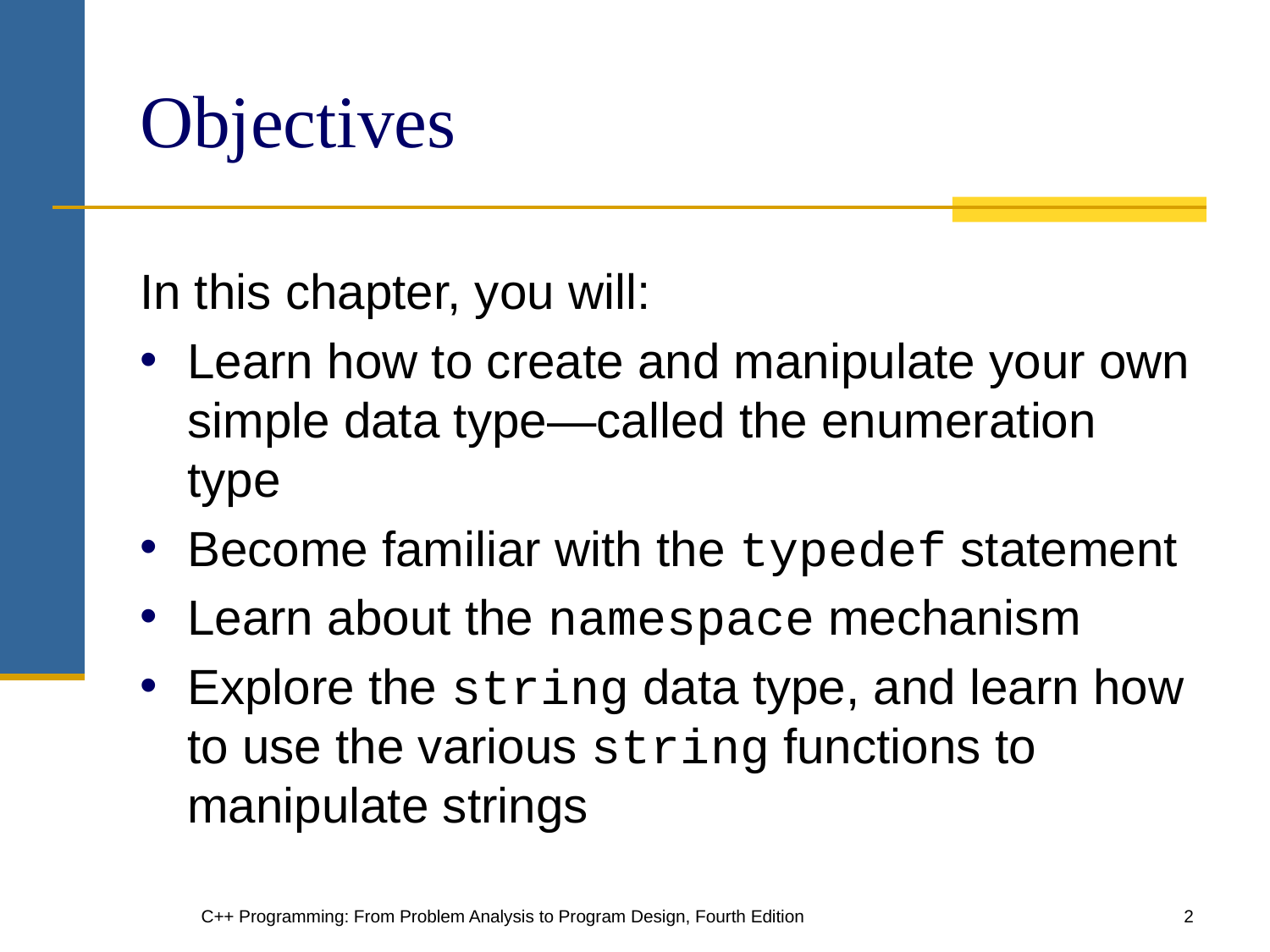

# Objectives
In this chapter, you will:
Learn how to create and manipulate your own simple data type—called the enumeration type
Become familiar with the typedef statement
Learn about the namespace mechanism
Explore the string data type, and learn how to use the various string functions to manipulate strings
C++ Programming: From Problem Analysis to Program Design, Fourth Edition
2